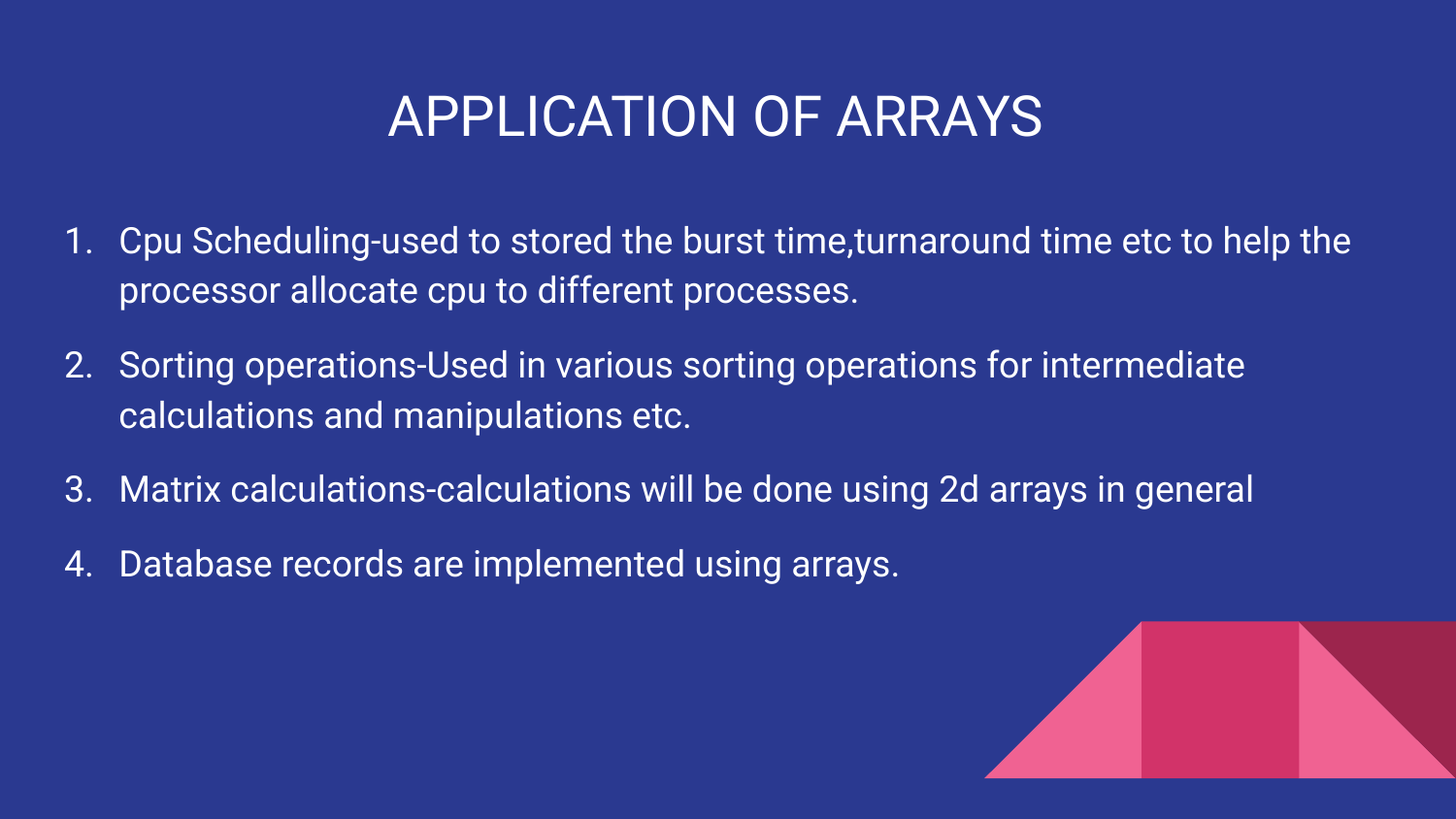

# APPLICATION OF ARRAYS
Cpu Scheduling-used to stored the burst time,turnaround time etc to help the processor allocate cpu to different processes.
Sorting operations-Used in various sorting operations for intermediate calculations and manipulations etc.
Matrix calculations-calculations will be done using 2d arrays in general
Database records are implemented using arrays.